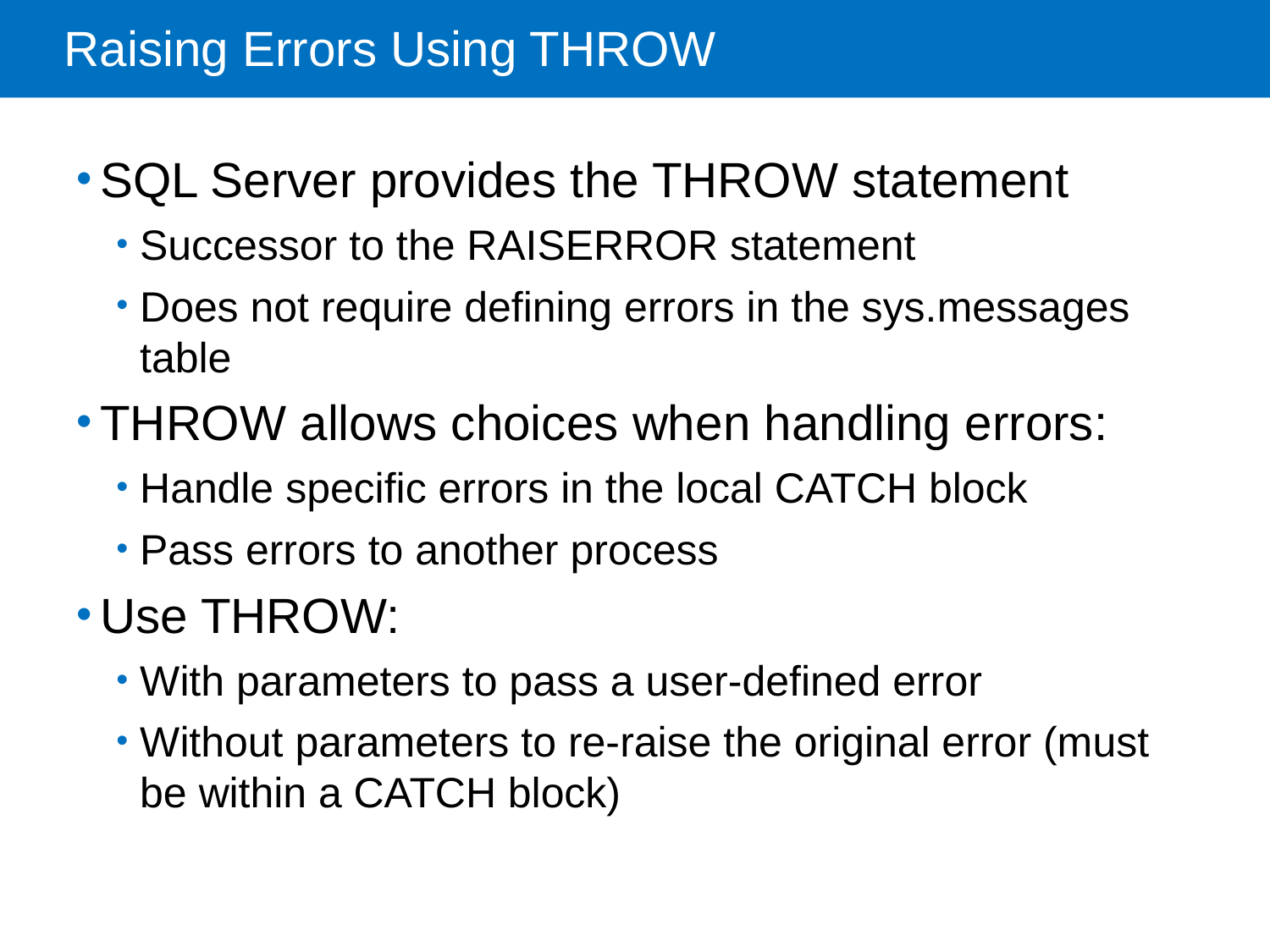

# Raising Errors Using THROW
SQL Server provides the THROW statement
Successor to the RAISERROR statement
Does not require defining errors in the sys.messages table
THROW allows choices when handling errors:
Handle specific errors in the local CATCH block
Pass errors to another process
Use THROW:
With parameters to pass a user-defined error
Without parameters to re-raise the original error (must be within a CATCH block)